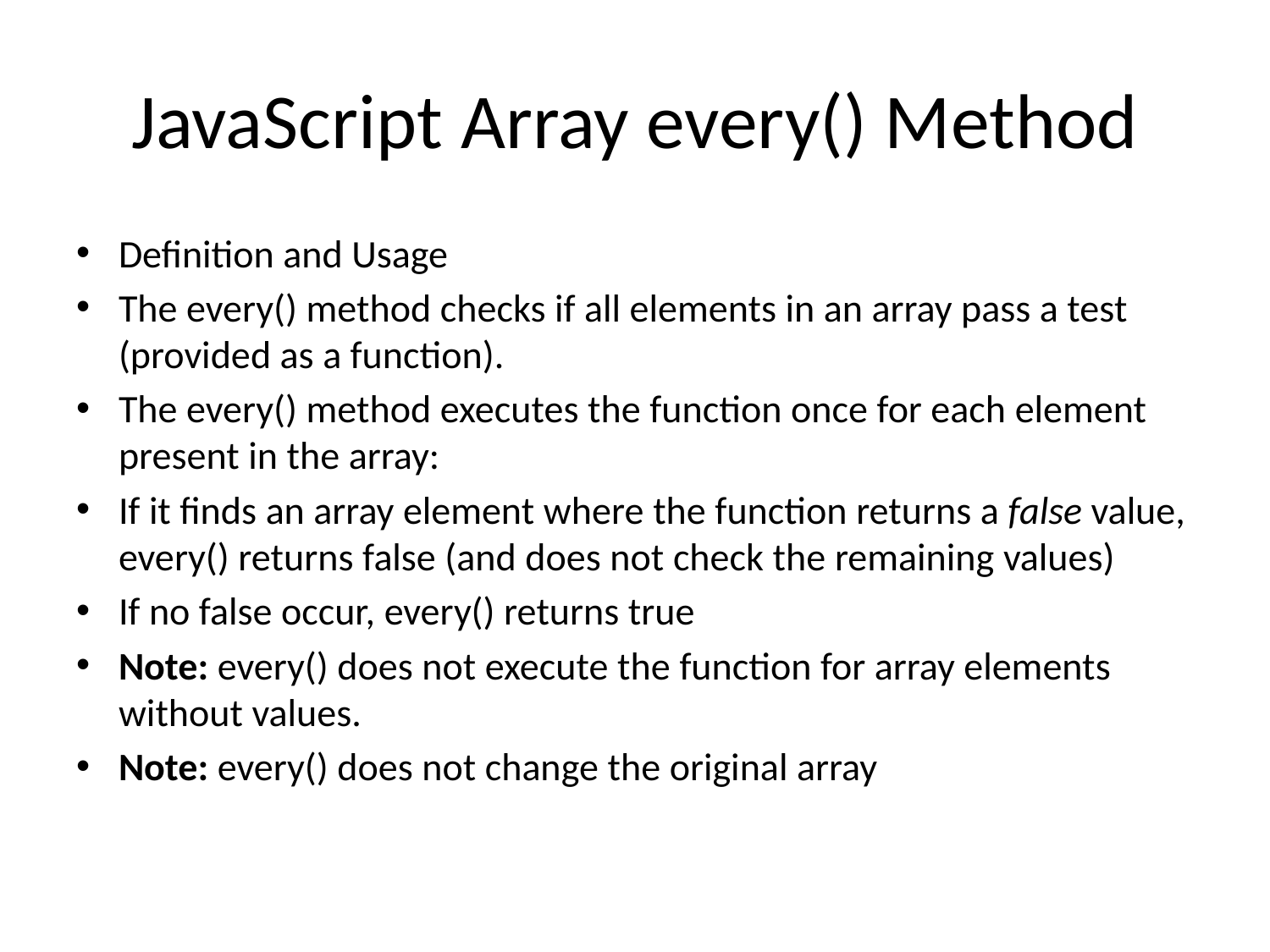

# JavaScript Array every() Method
Definition and Usage
The every() method checks if all elements in an array pass a test (provided as a function).
The every() method executes the function once for each element present in the array:
If it finds an array element where the function returns a false value, every() returns false (and does not check the remaining values)
If no false occur, every() returns true
Note: every() does not execute the function for array elements without values.
Note: every() does not change the original array